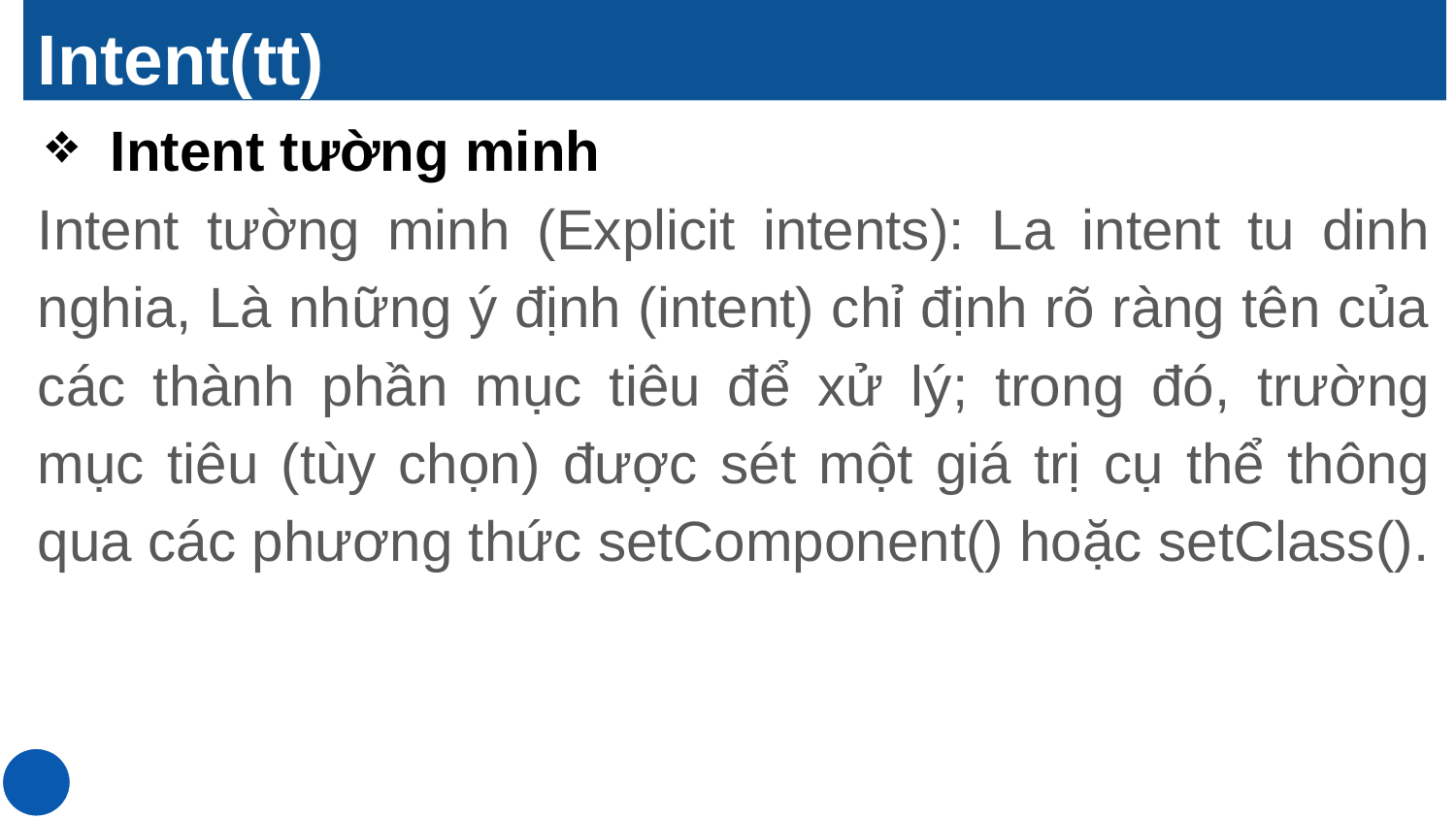

# Intent(tt)
Intent tường minh
Intent tường minh (Explicit intents): La intent tu dinh nghia, Là những ý định (intent) chỉ định rõ ràng tên của các thành phần mục tiêu để xử lý; trong đó, trường mục tiêu (tùy chọn) được sét một giá trị cụ thể thông qua các phương thức setComponent() hoặc setClass().